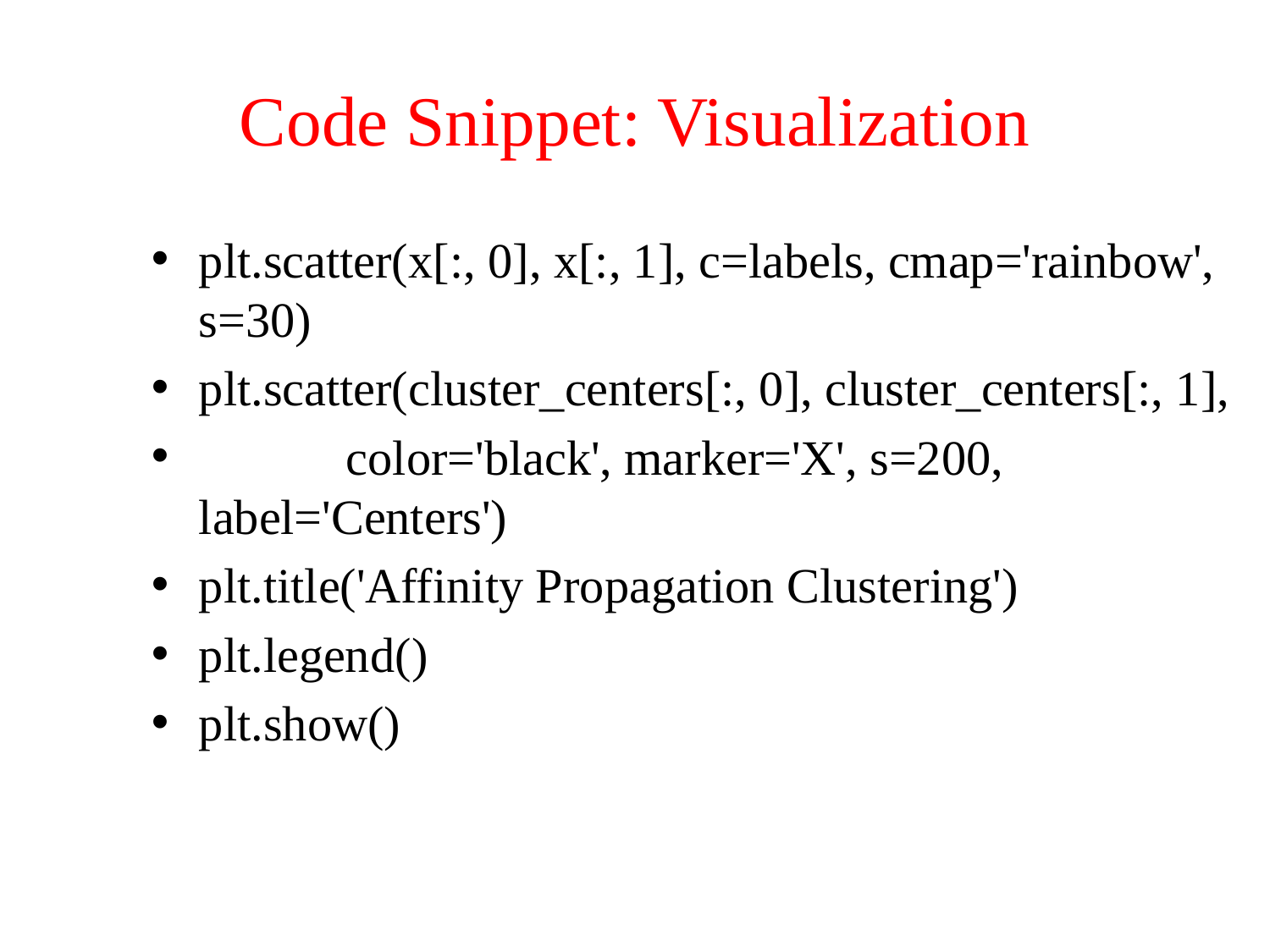

# Code Snippet: Visualization
plt.scatter(x[:, 0], x[:, 1], c=labels, cmap='rainbow', s=30)
plt.scatter(cluster_centers[:, 0], cluster_centers[:, 1],
            color='black', marker='X', s=200, label='Centers')
plt.title('Affinity Propagation Clustering')
plt.legend()
plt.show()